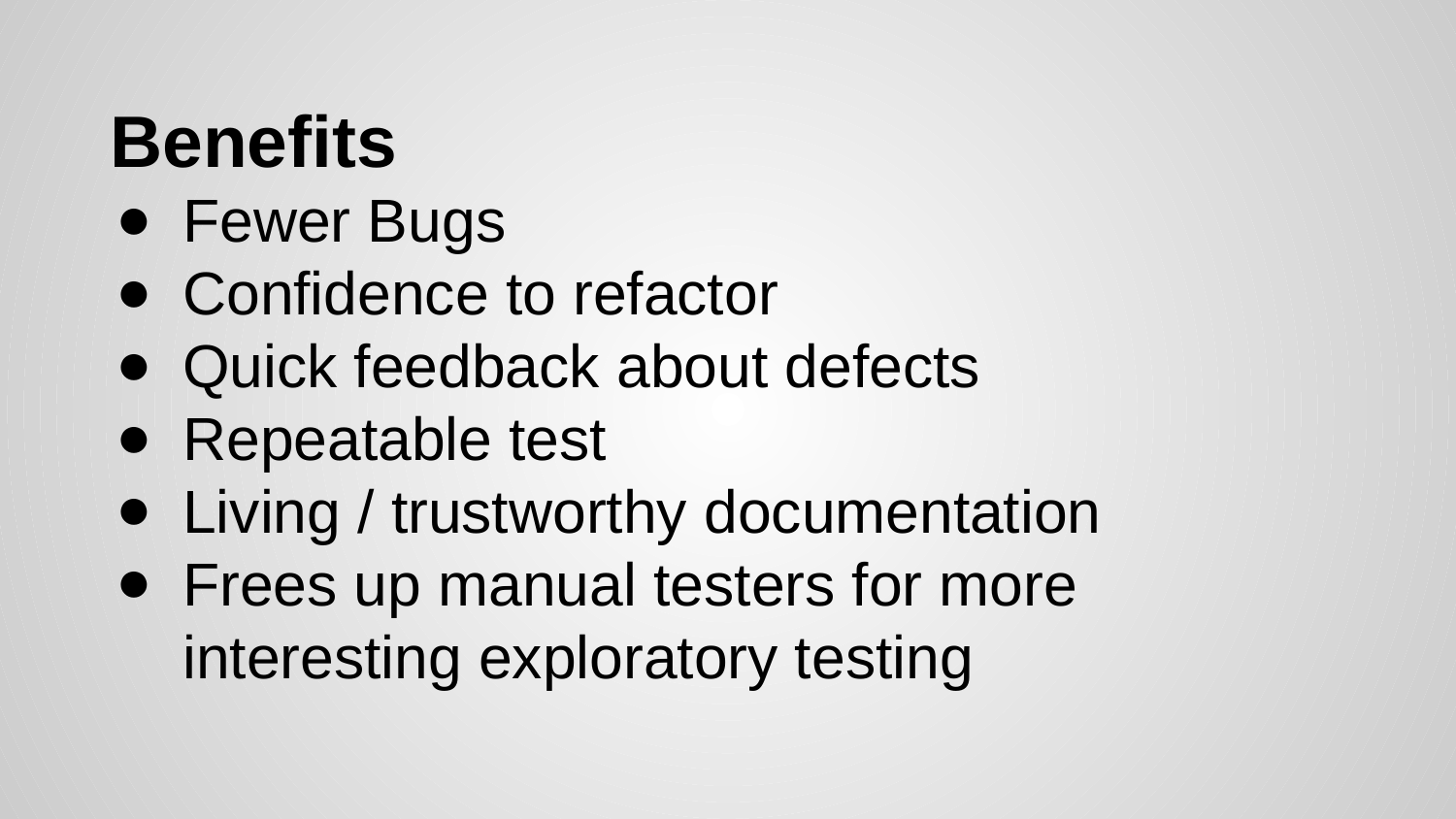

Benefits
Fewer Bugs
Confidence to refactor
Quick feedback about defects
Repeatable test
Living / trustworthy documentation
Frees up manual testers for more interesting exploratory testing